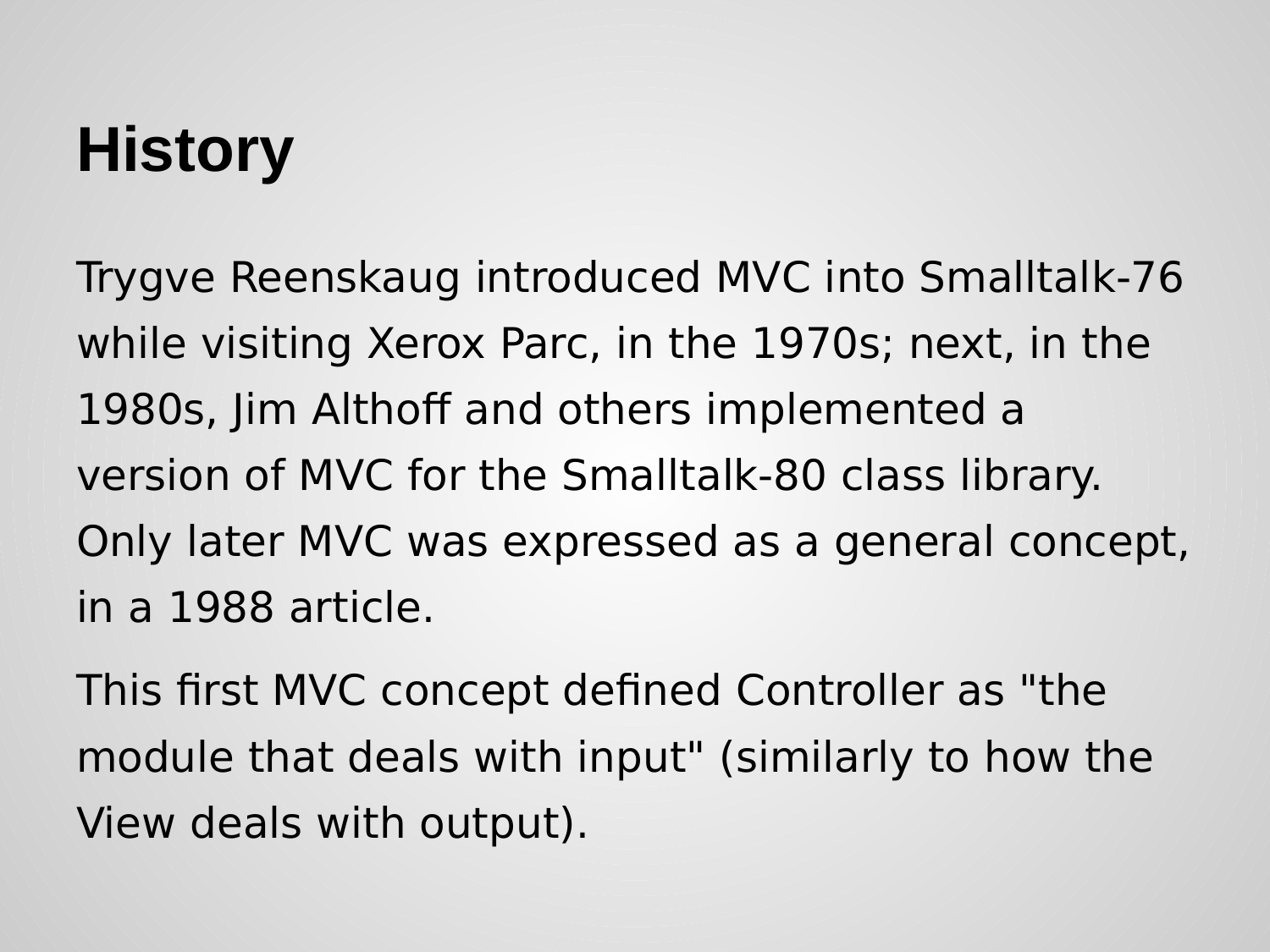

# History
Trygve Reenskaug introduced MVC into Smalltalk-76 while visiting Xerox Parc, in the 1970s; next, in the 1980s, Jim Althoff and others implemented a version of MVC for the Smalltalk-80 class library. Only later MVC was expressed as a general concept, in a 1988 article.
This first MVC concept defined Controller as "the module that deals with input" (similarly to how the View deals with output).